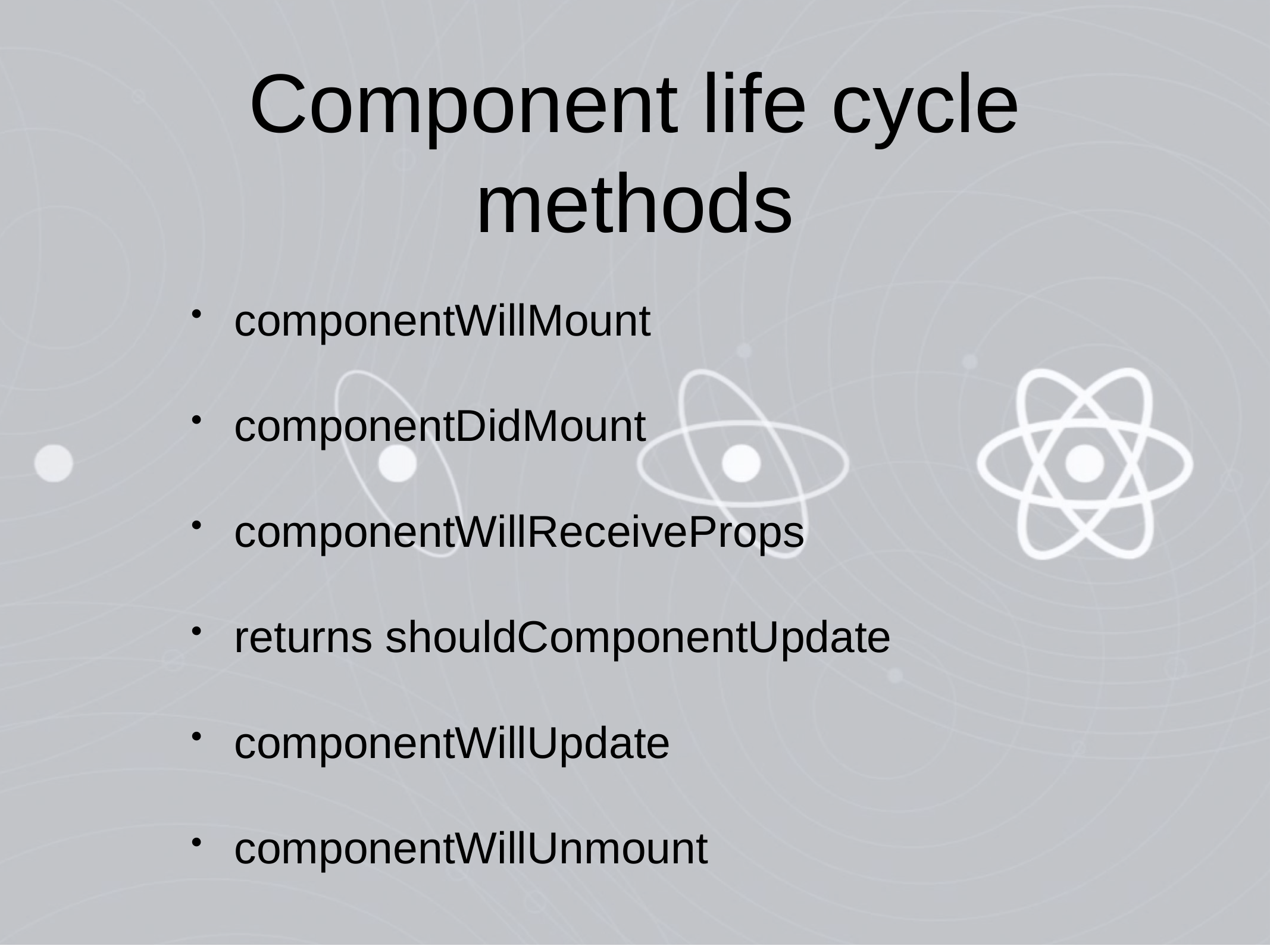

# Component life cycle methods
componentWillMount
componentDidMount
componentWillReceiveProps
returns shouldComponentUpdate
componentWillUpdate
componentWillUnmount